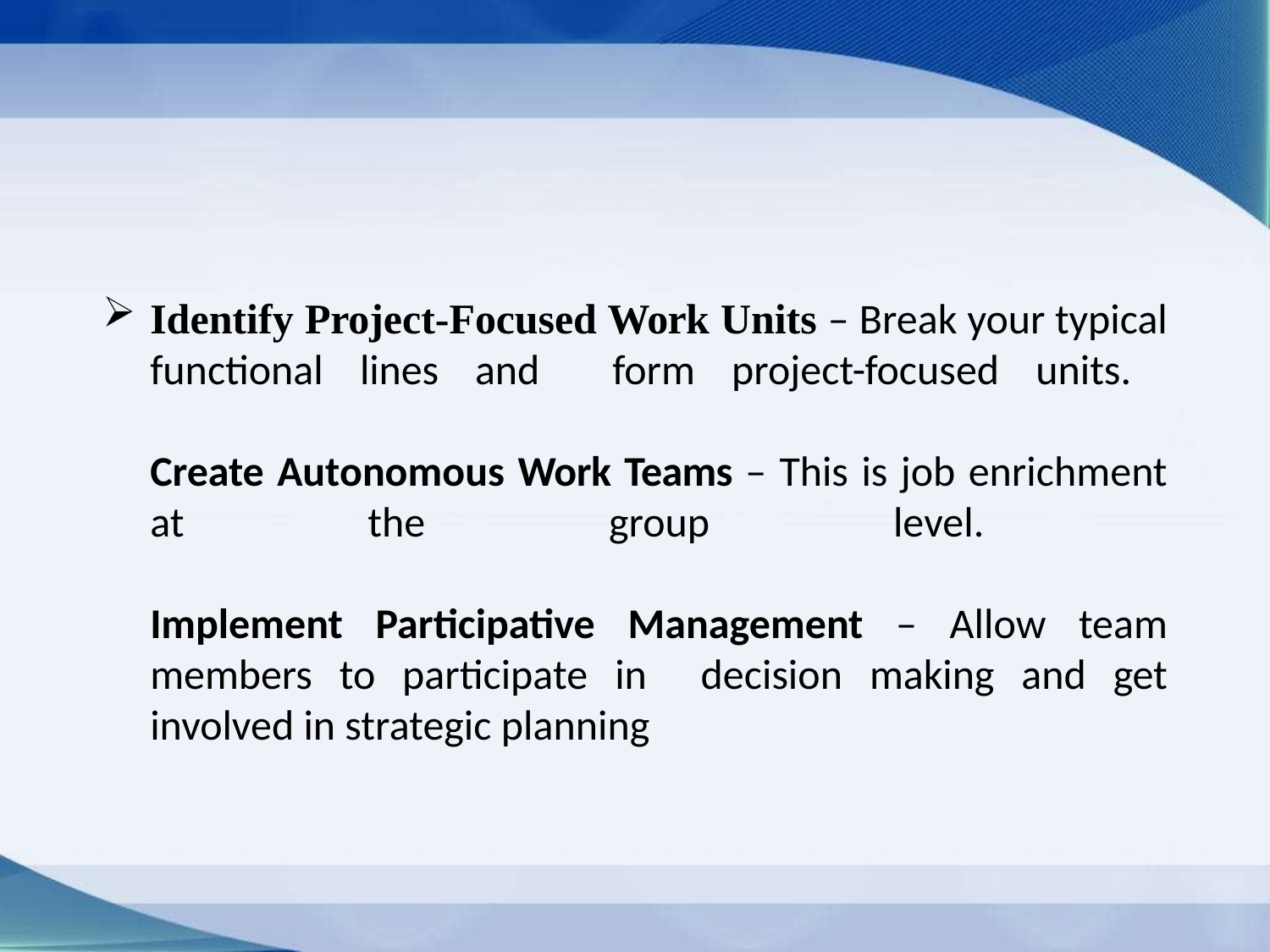

Identify Project-Focused Work Units – Break your typical functional lines and  form project-focused units.
Create Autonomous Work Teams – This is job enrichment at the group level.
Implement Participative Management – Allow team members to participate in  decision making and get involved in strategic planning